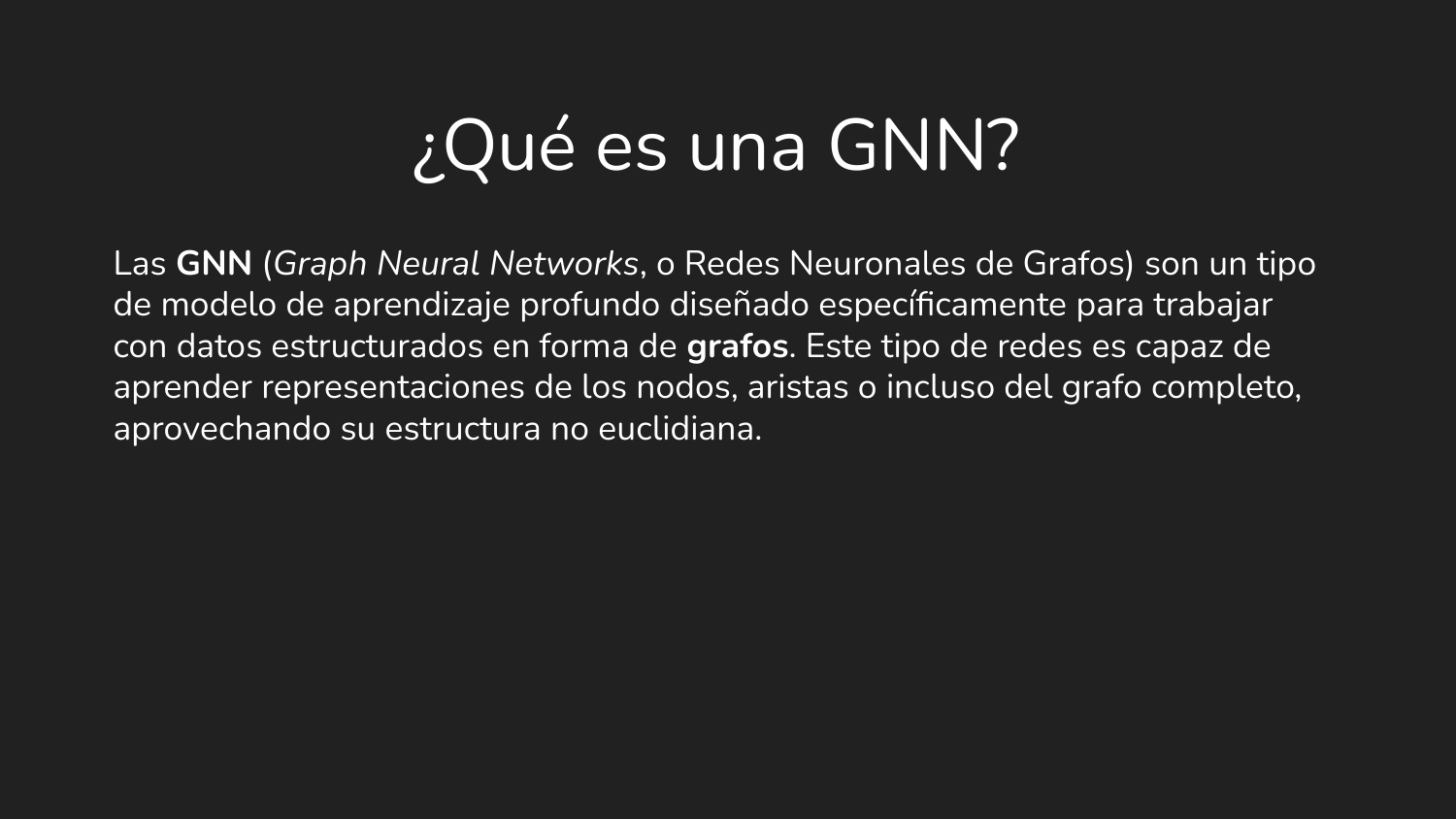

# ¿Qué es una GNN?
Las GNN (Graph Neural Networks, o Redes Neuronales de Grafos) son un tipo de modelo de aprendizaje profundo diseñado específicamente para trabajar con datos estructurados en forma de grafos. Este tipo de redes es capaz de aprender representaciones de los nodos, aristas o incluso del grafo completo, aprovechando su estructura no euclidiana.